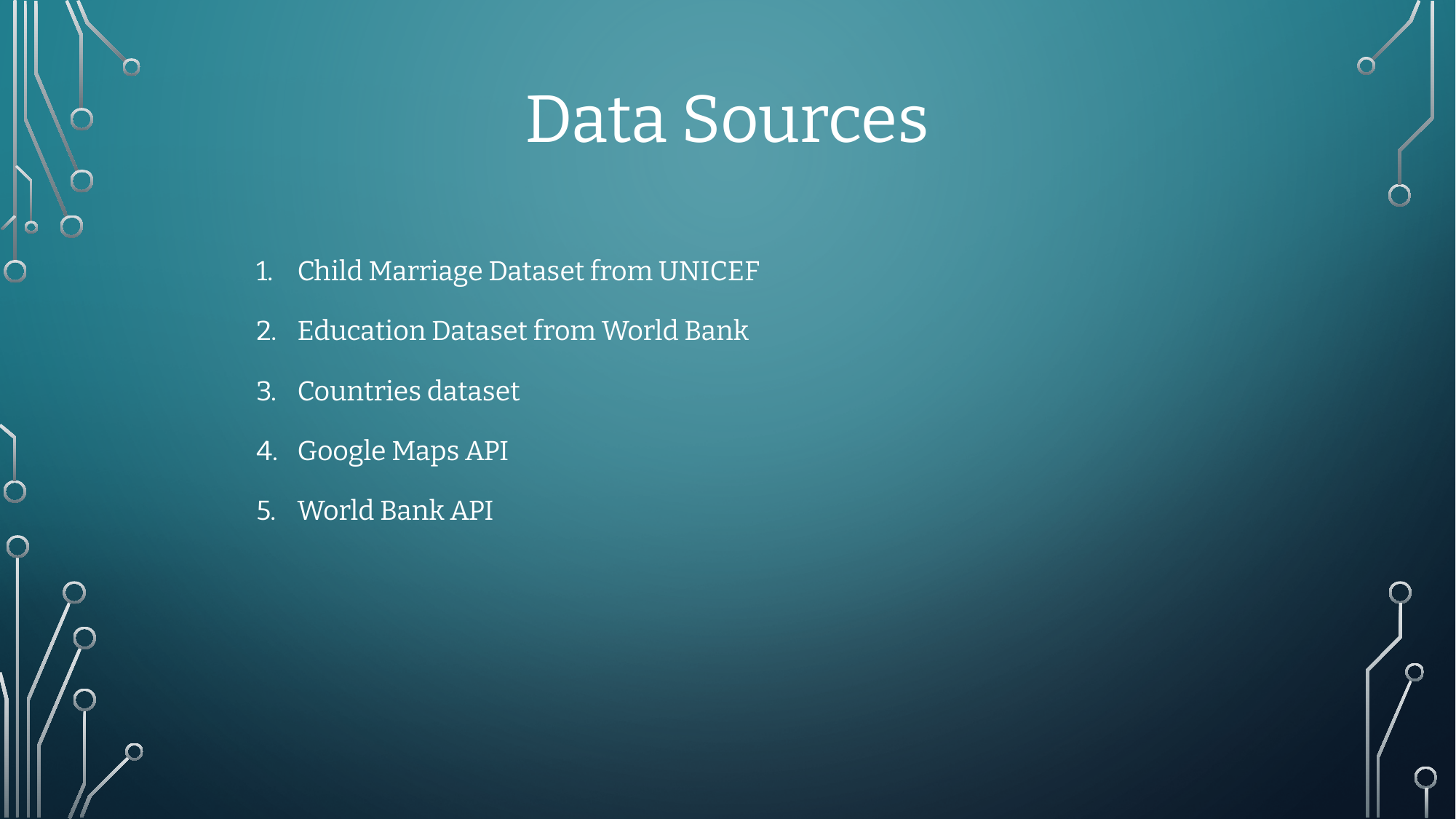

# Data Sources
Child Marriage Dataset from UNICEF
Education Dataset from World Bank
Countries dataset
Google Maps API
World Bank API